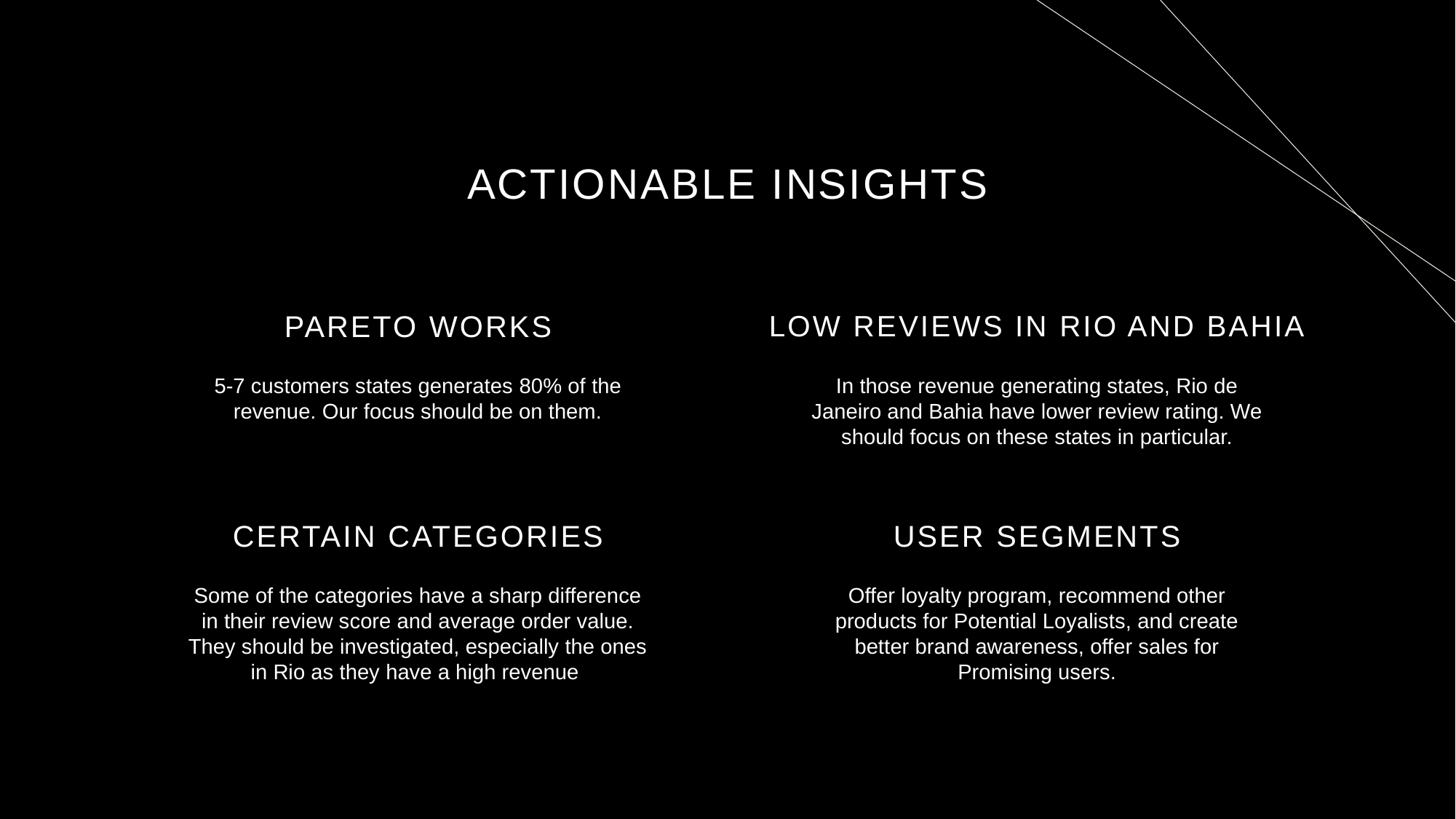

# ACTIONABLE INSIGHTS
PARETO WORKS
LOW REVIEWS IN RIO AND BAHIA
5-7 customers states generates 80% of the revenue. Our focus should be on them.
In those revenue generating states, Rio de Janeiro and Bahia have lower review rating. We should focus on these states in particular.

CERTAIN CATEGORIES
USER SEGMENTS
Some of the categories have a sharp difference in their review score and average order value. They should be investigated, especially the ones in Rio as they have a high revenue

Offer loyalty program, recommend other products for Potential Loyalists, and create better brand awareness, offer sales for Promising users.